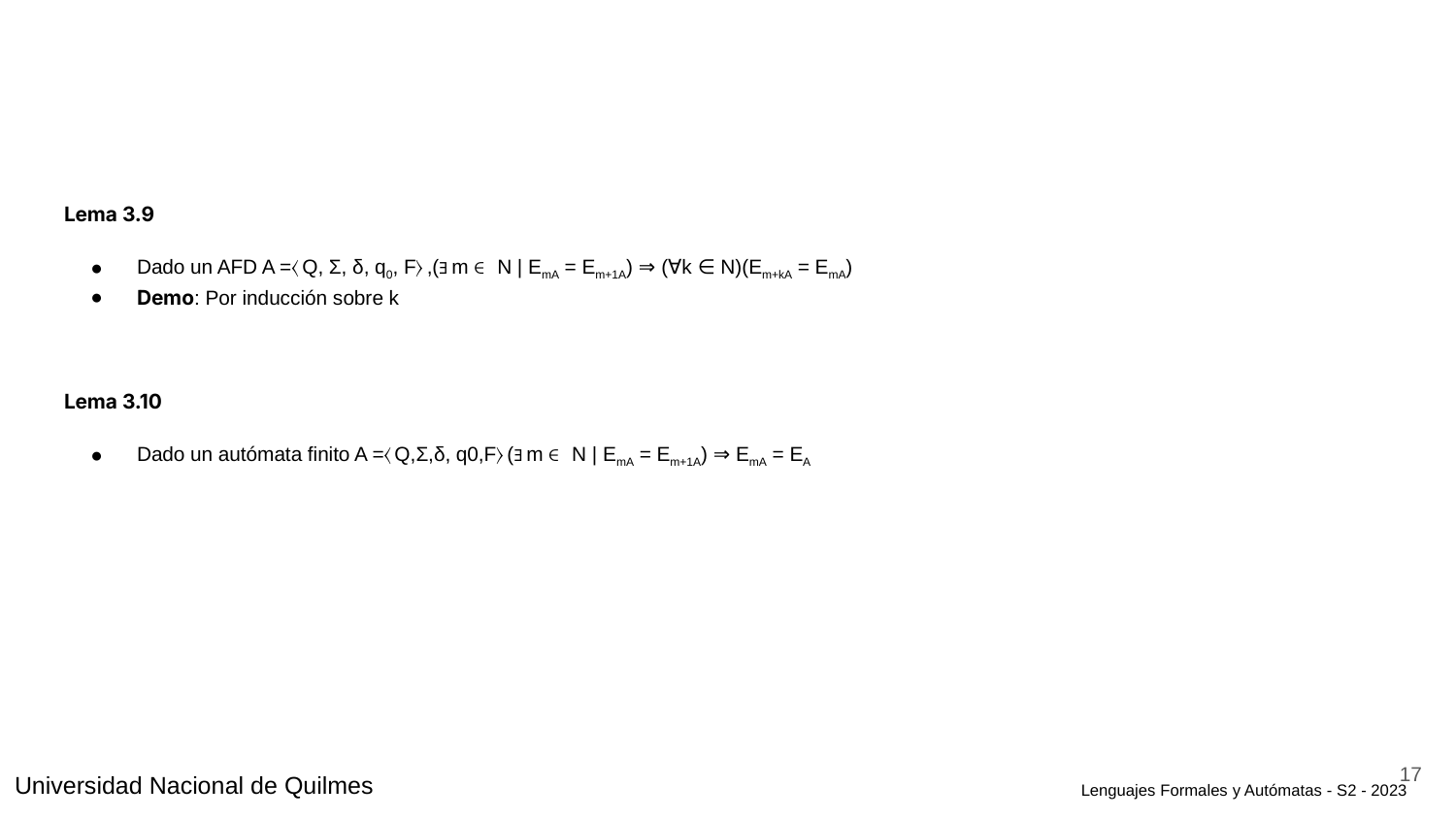

#
Lema 3.9
Dado un AFD A =〈Q, Σ, δ, q0, F〉,(∃m ∈ N | EmA = Em+1A) ⇒ (∀k ∈ N)(Em+kA = EmA)
Demo: Por inducción sobre k

Lema 3.10
Dado un autómata finito A =〈Q,Σ,δ, q0,F〉(∃m ∈ N | EmA = Em+1A) ⇒ EmA = EA

17
Universidad Nacional de Quilmes
Lenguajes Formales y Autómatas - S2 - 2023